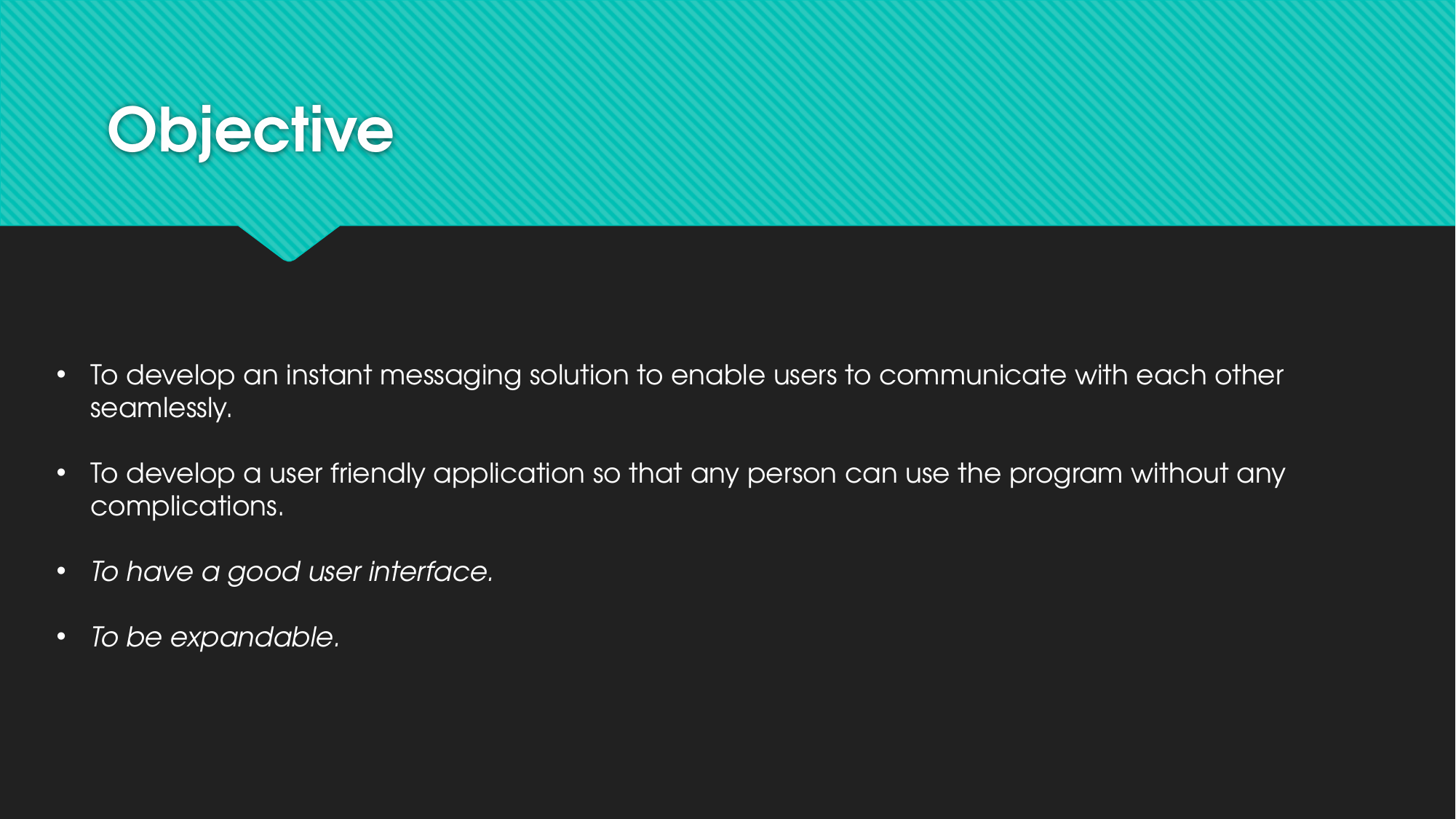

# Objective
To develop an instant messaging solution to enable users to communicate with each other seamlessly.

To develop a user friendly application so that any person can use the program without any complications.

To have a good user interface.

To be expandable.